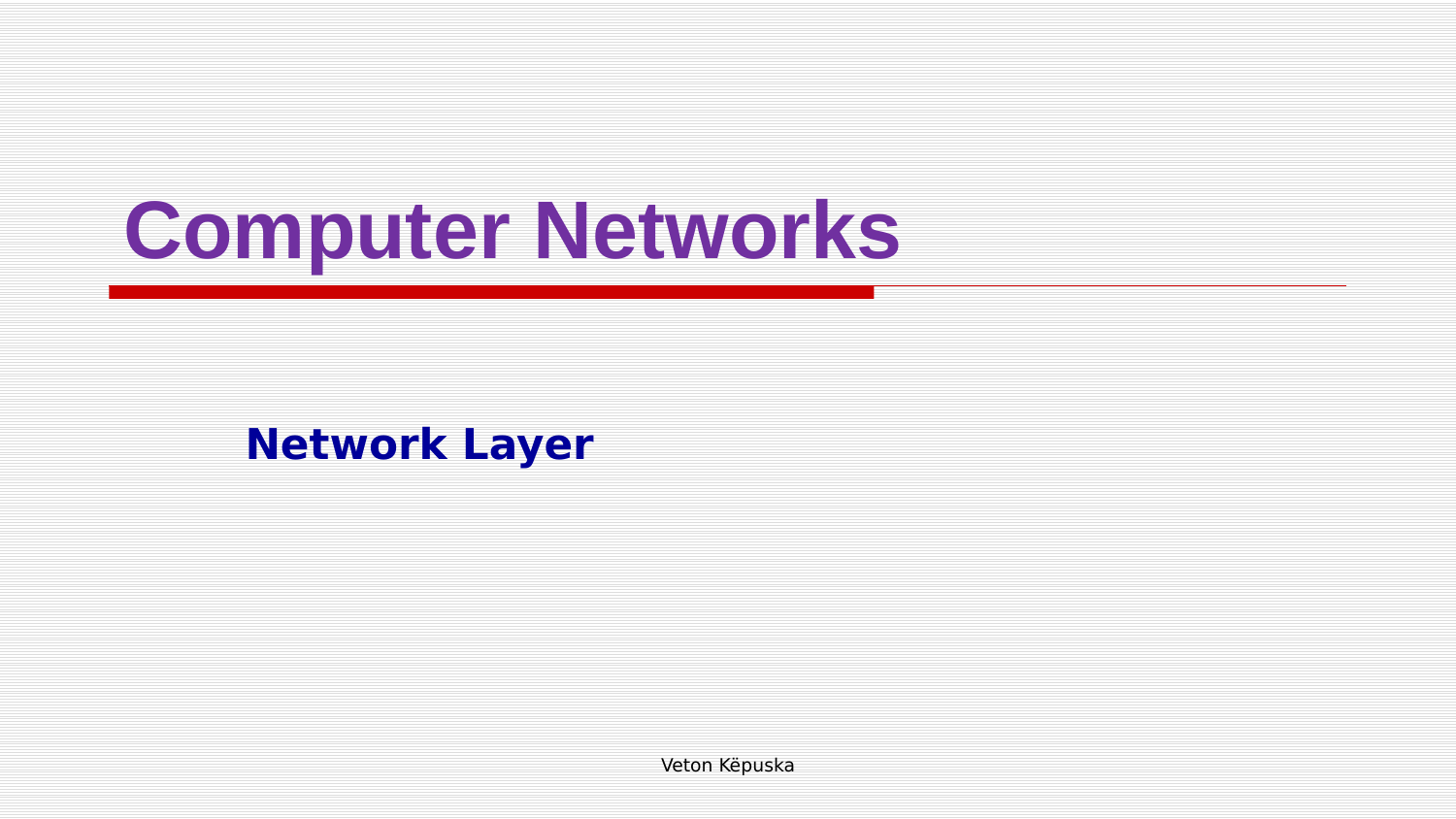

# Computer Networks
Network Layer

Veton Këpuska
1